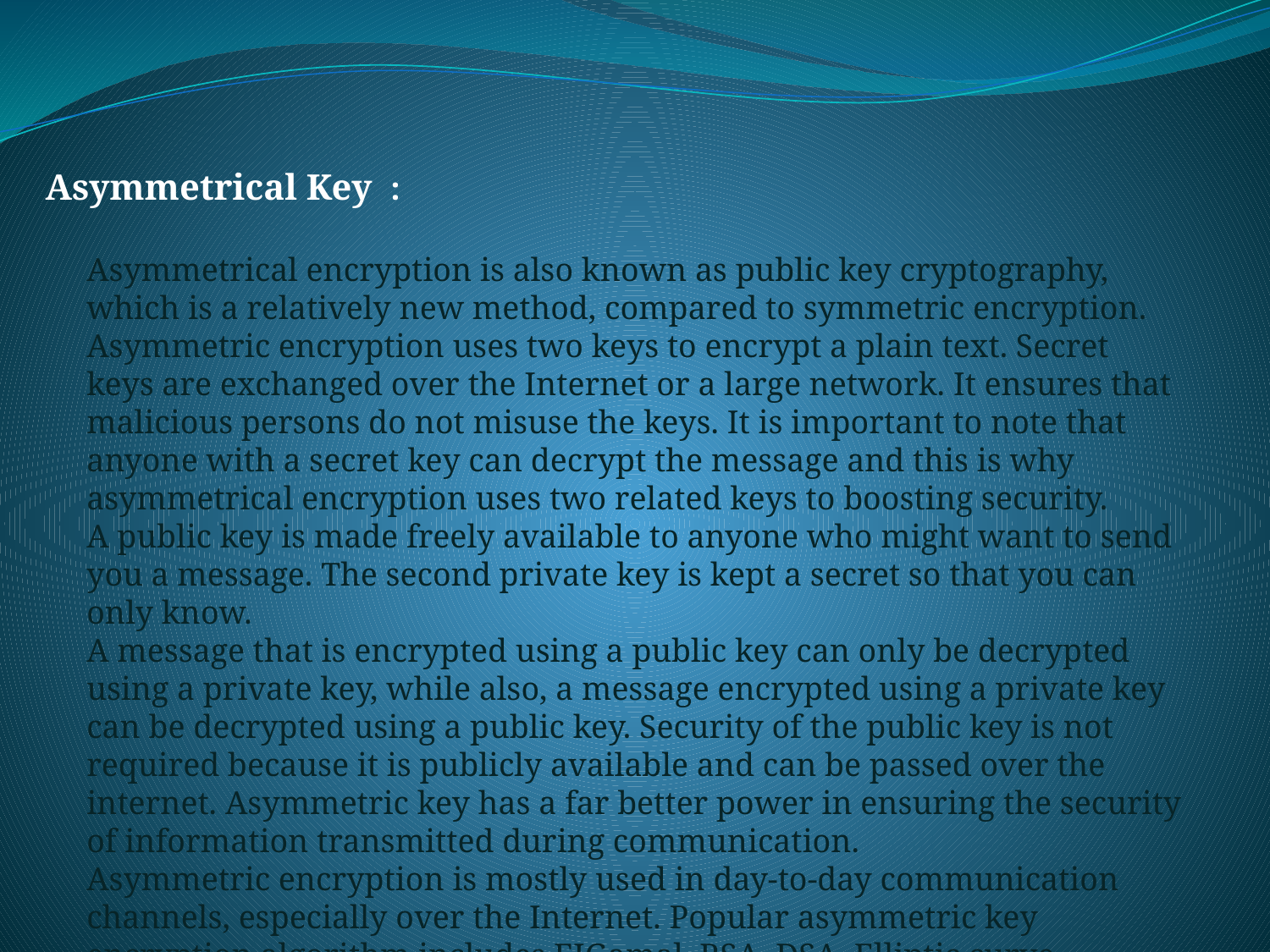

Asymmetrical Key  :

Asymmetrical encryption is also known as public key cryptography, which is a relatively new method, compared to symmetric encryption. Asymmetric encryption uses two keys to encrypt a plain text. Secret keys are exchanged over the Internet or a large network. It ensures that malicious persons do not misuse the keys. It is important to note that anyone with a secret key can decrypt the message and this is why asymmetrical encryption uses two related keys to boosting security. A public key is made freely available to anyone who might want to send you a message. The second private key is kept a secret so that you can only know.
A message that is encrypted using a public key can only be decrypted using a private key, while also, a message encrypted using a private key can be decrypted using a public key. Security of the public key is not required because it is publicly available and can be passed over the internet. Asymmetric key has a far better power in ensuring the security of information transmitted during communication.
Asymmetric encryption is mostly used in day-to-day communication channels, especially over the Internet. Popular asymmetric key encryption algorithm includes EIGamal, RSA, DSA, Elliptic curve techniques, PKCS.